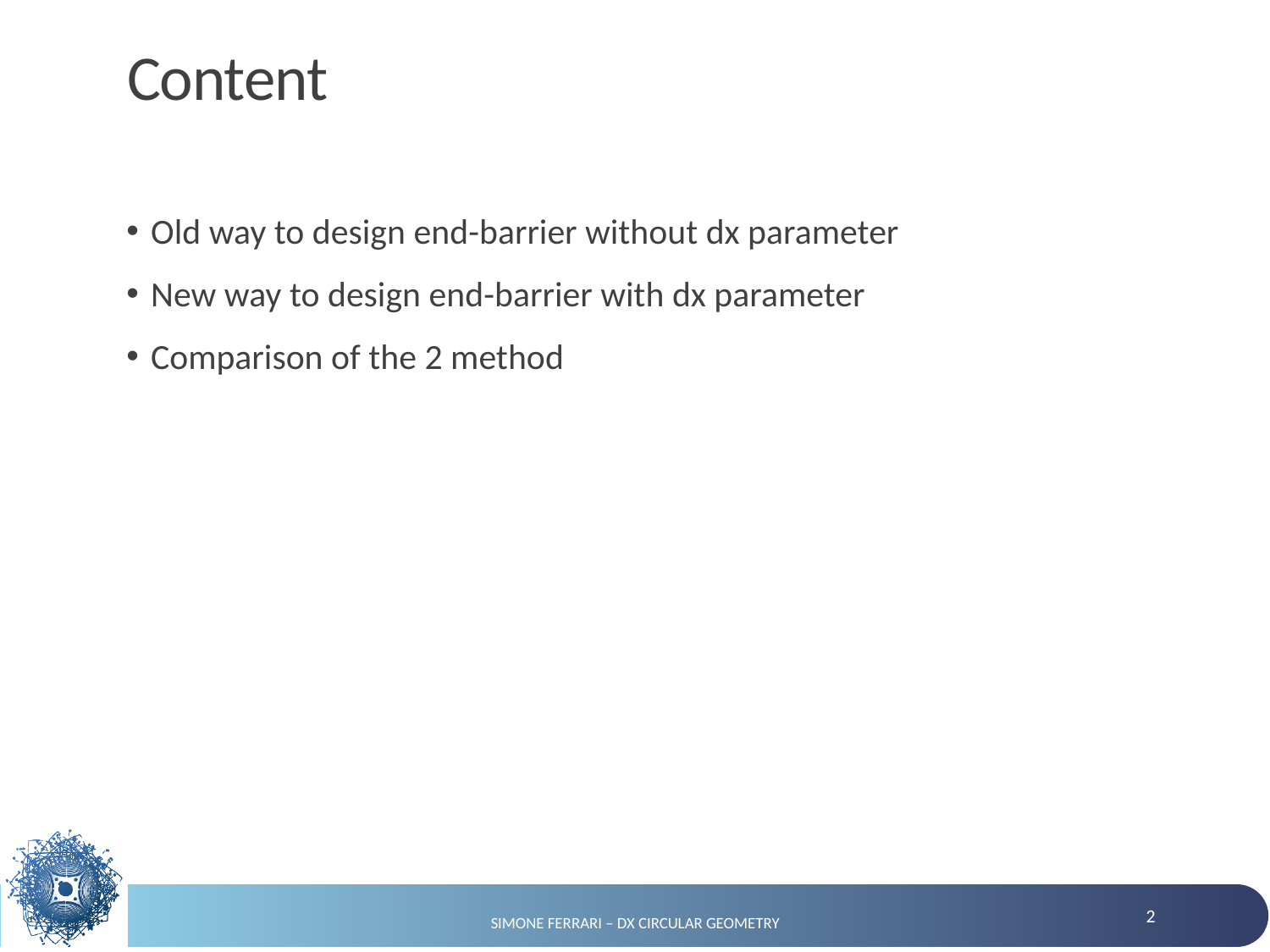

# Content
Old way to design end-barrier without dx parameter
New way to design end-barrier with dx parameter
Comparison of the 2 method

2
Simone Ferrari – dx circular geometry